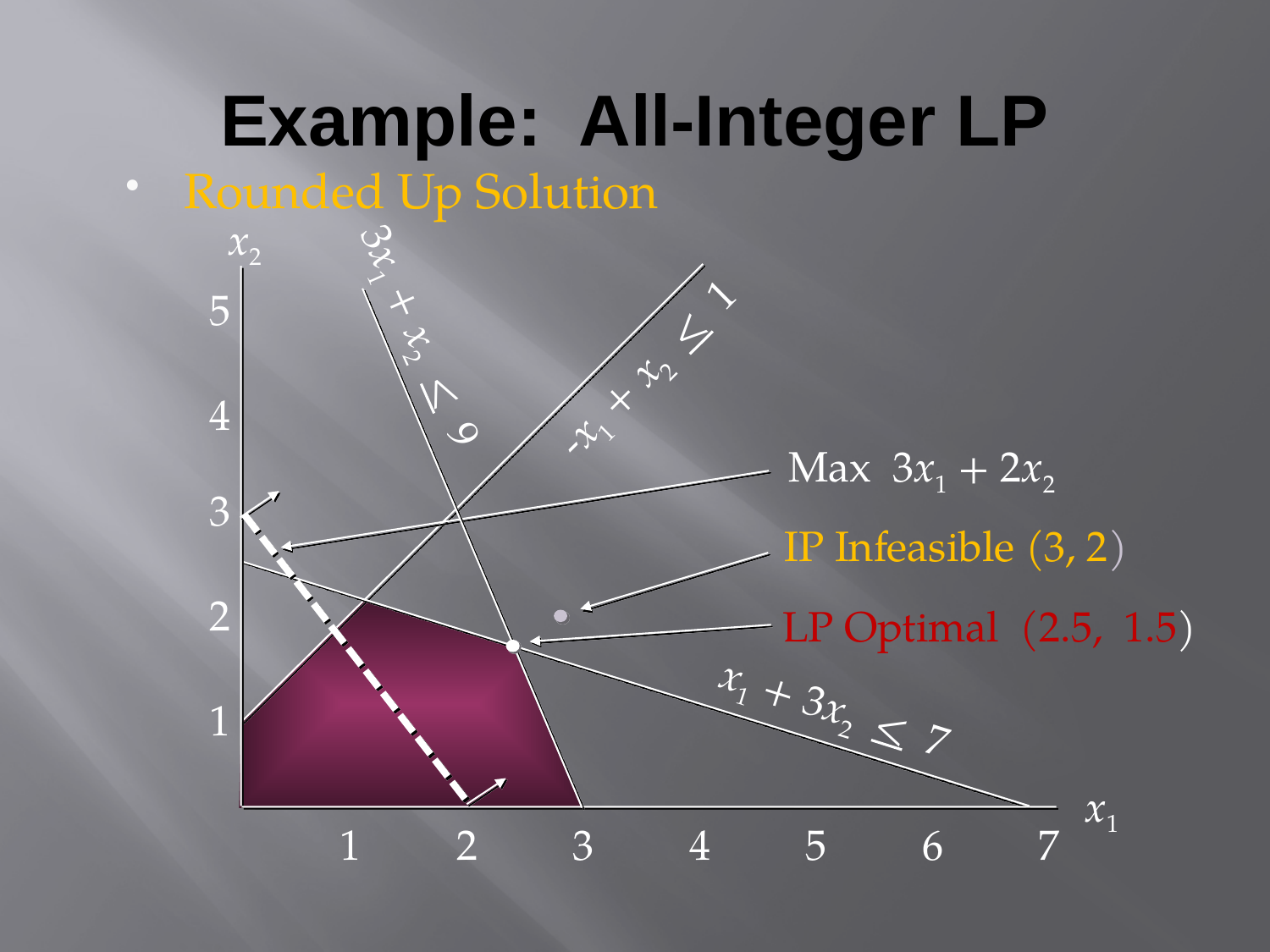

# Example:  All-Integer LP
Rounded Up Solution
x2

5

3x1 + x2  <  9
-x1 + x2  <  1
4
  Max  3x1 + 2x2

3

  IP Infeasible (3, 2)

2
LP Optimal  (2.5,  1.5)

 x1 + 3x2  <  7
1
x1

1         2         3         4         5         6         7